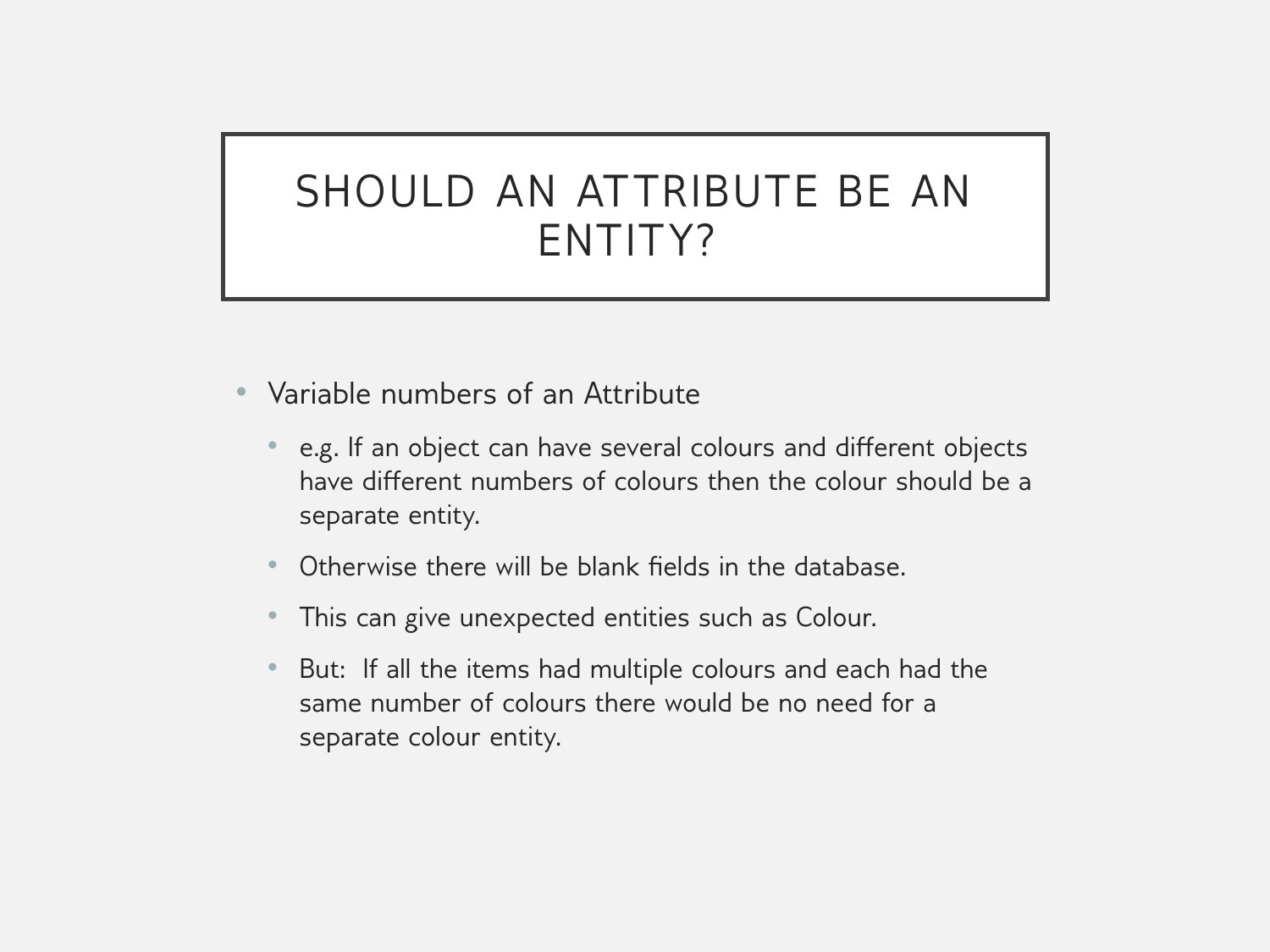

# Should an attribute be an entity?
Variable numbers of an Attribute
e.g. If an object can have several colours and different objects have different numbers of colours then the colour should be a separate entity.
Otherwise there will be blank fields in the database.
This can give unexpected entities such as Colour.
But:  If all the items had multiple colours and each had the same number of colours there would be no need for a separate colour entity.